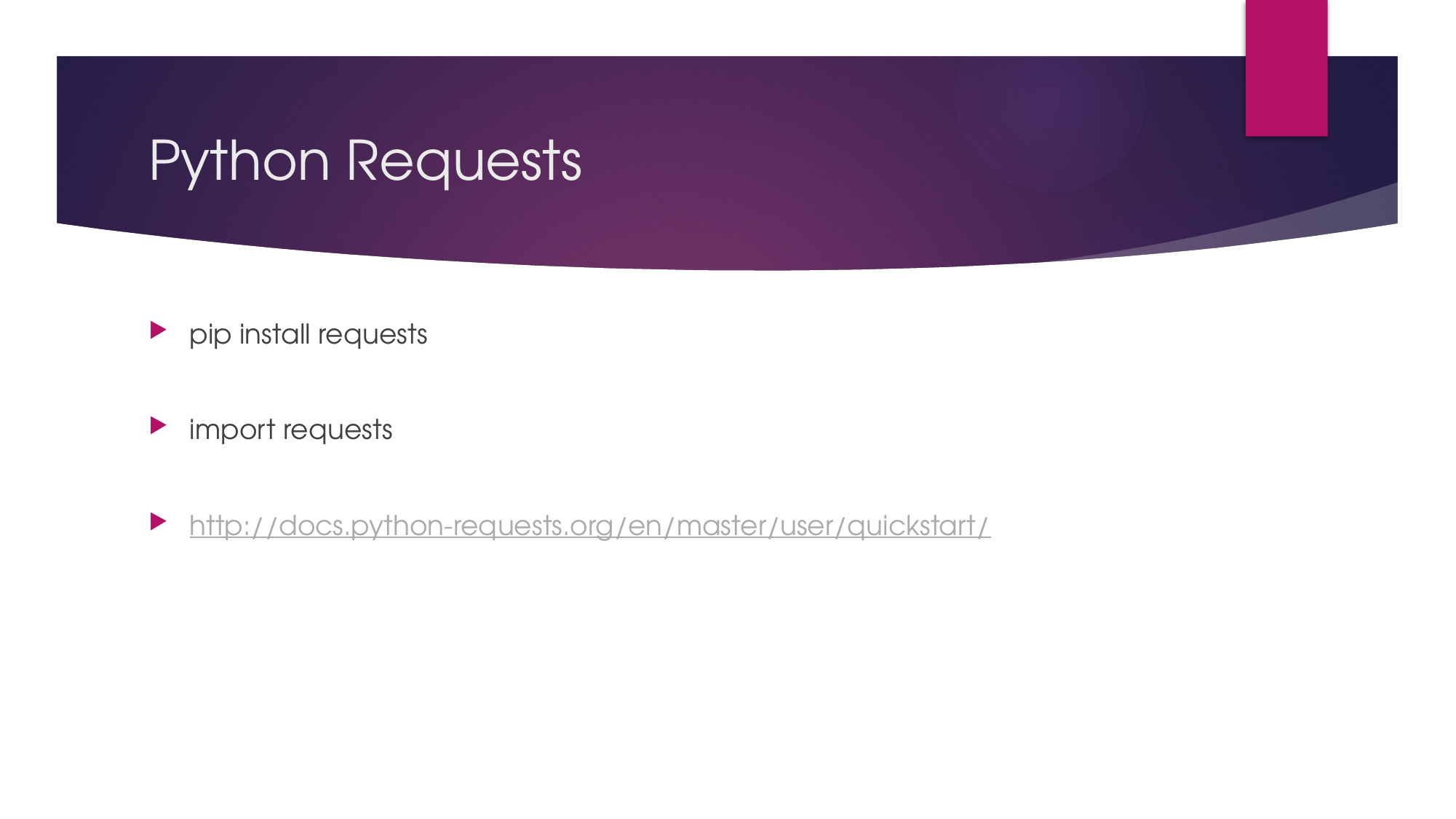

# Python Requests
pip install requests

import requests

http://docs.python-requests.org/en/master/user/quickstart/